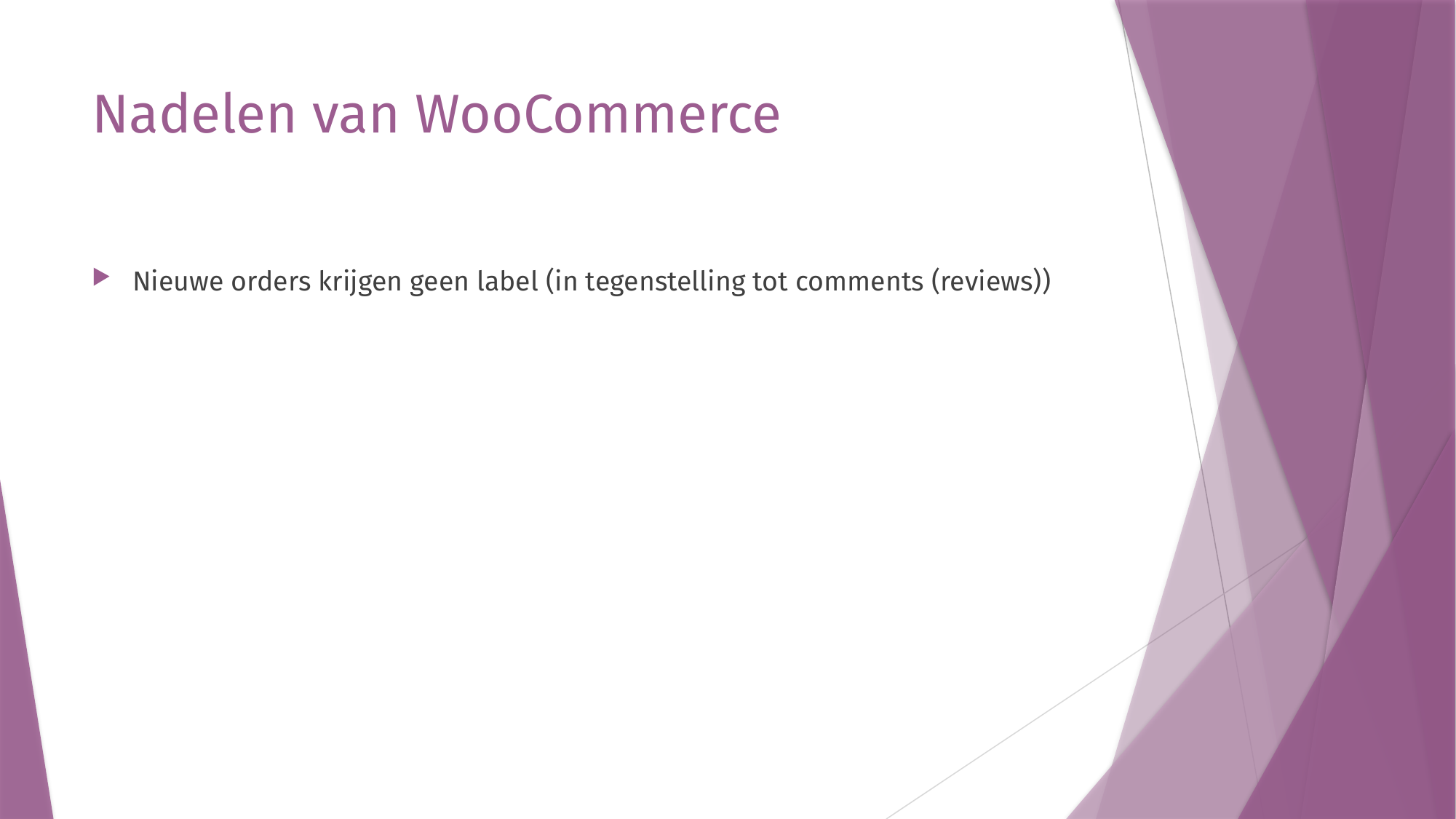

# Nadelen van WooCommerce
Nieuwe orders krijgen geen label (in tegenstelling tot comments (reviews))